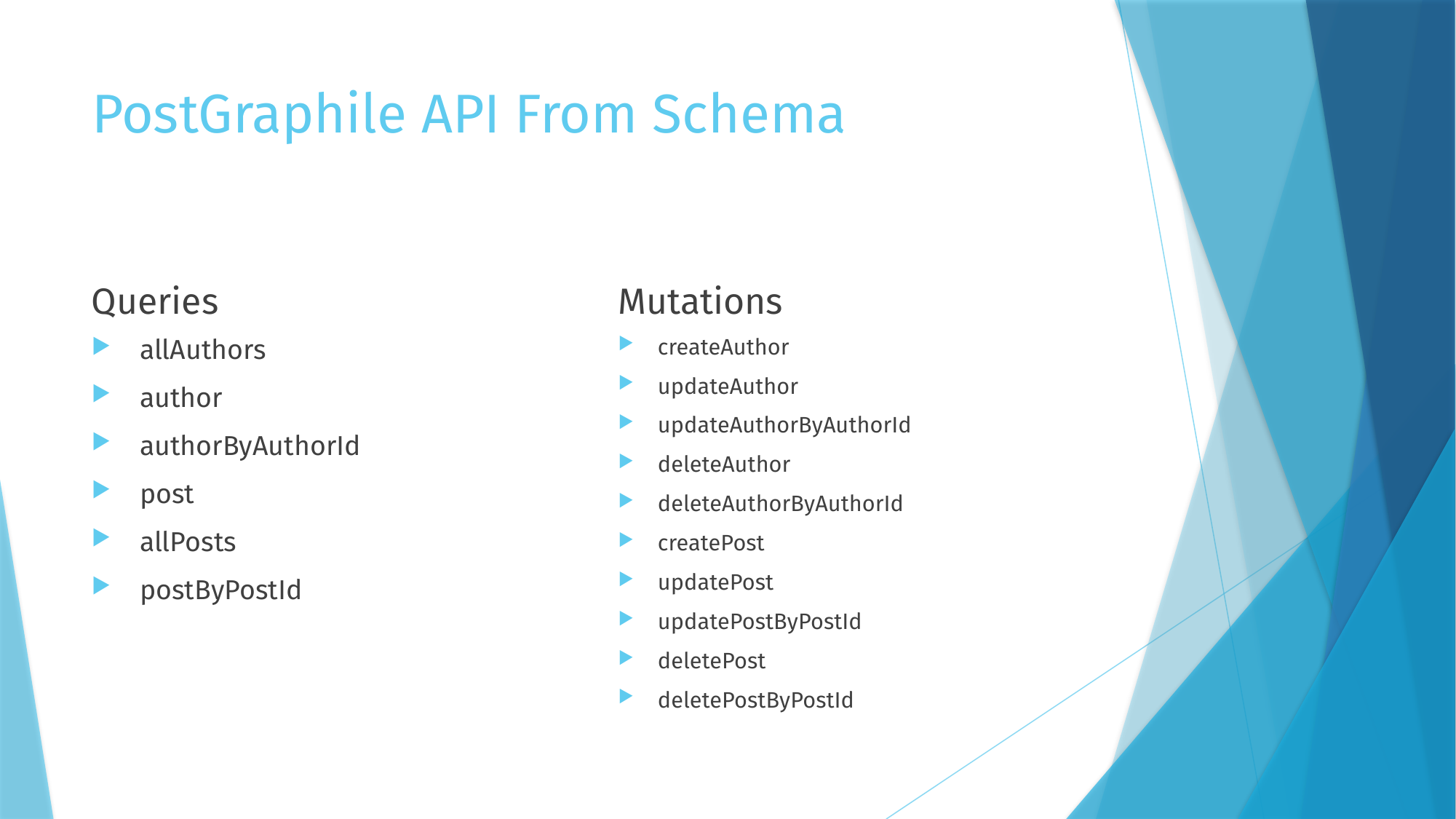

# PostGraphile API From Schema
Queries
Mutations
allAuthors
author
authorByAuthorId
post
allPosts
postByPostId
createAuthor
updateAuthor
updateAuthorByAuthorId
deleteAuthor
deleteAuthorByAuthorId
createPost
updatePost
updatePostByPostId
deletePost
deletePostByPostId